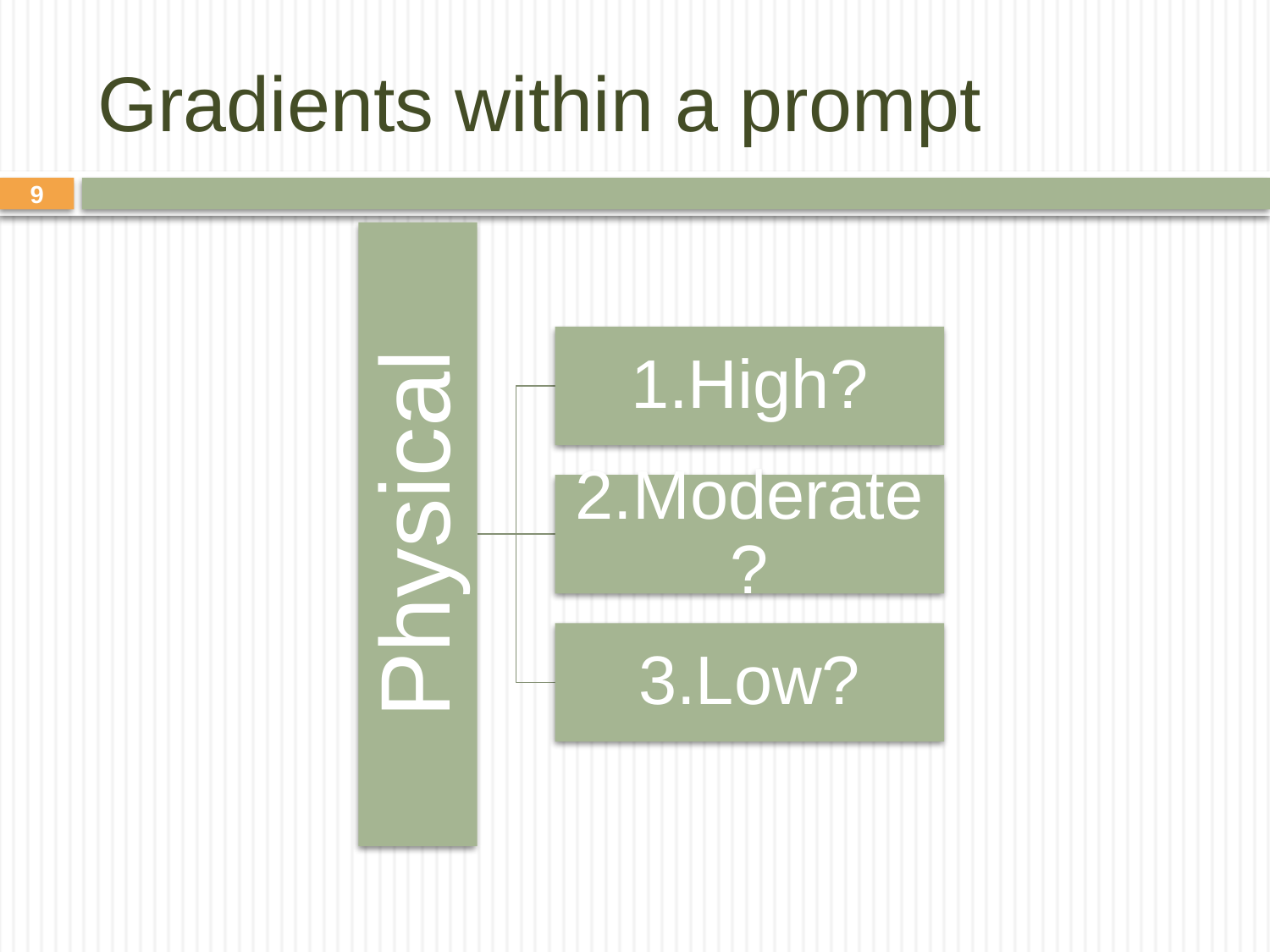

# Gradients within a prompt
9

Physical
1.High?
2.Moderate?
3.Low?